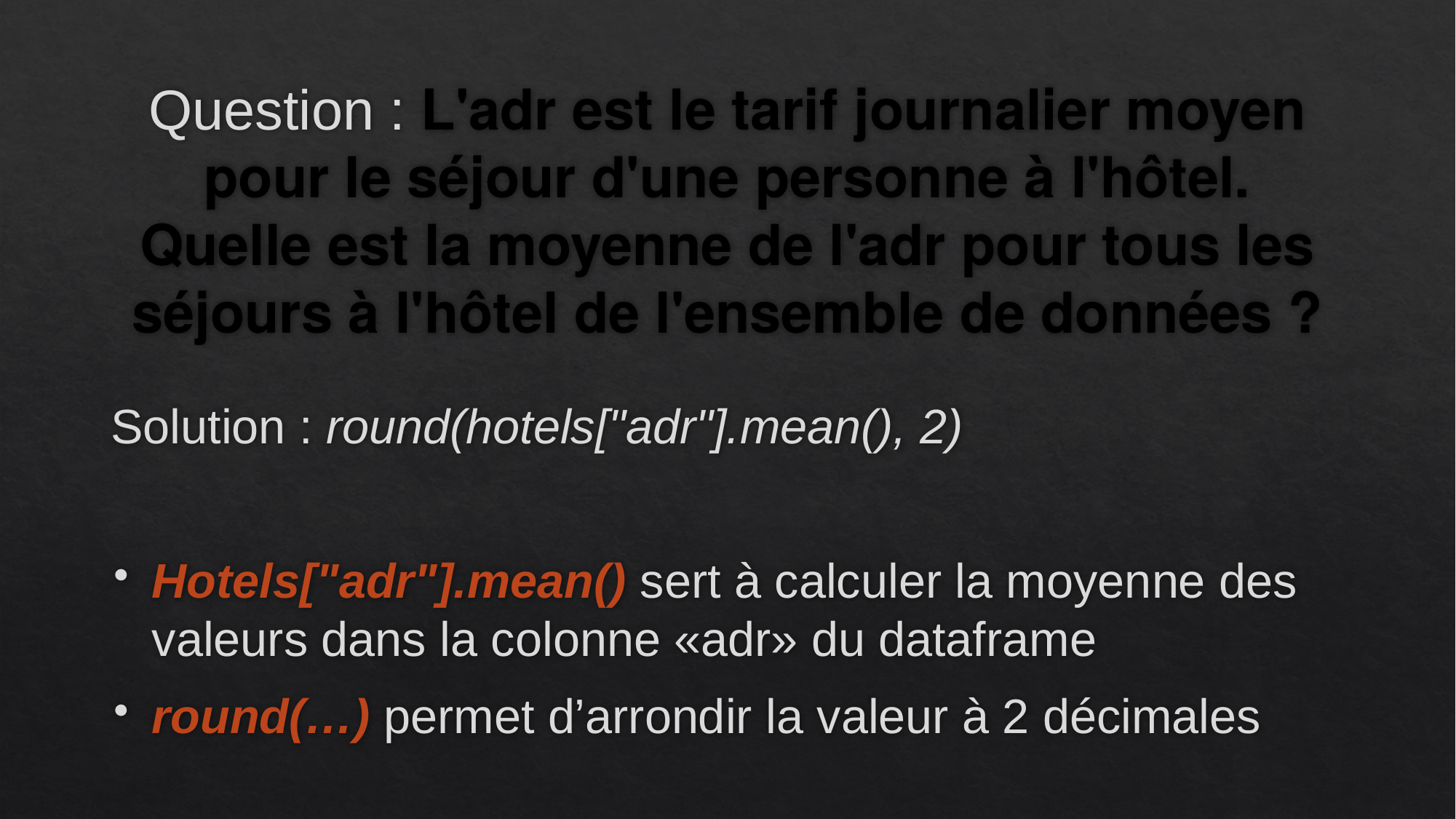

# Question : L'adr est le tarif journalier moyen pour le séjour d'une personne à l'hôtel. Quelle est la moyenne de l'adr pour tous les séjours à l'hôtel de l'ensemble de données ?
Solution : round(hotels["adr"].mean(), 2)

Hotels["adr"].mean() sert à calculer la moyenne des valeurs dans la colonne «adr» du dataframe
round(…) permet d’arrondir la valeur à 2 décimales